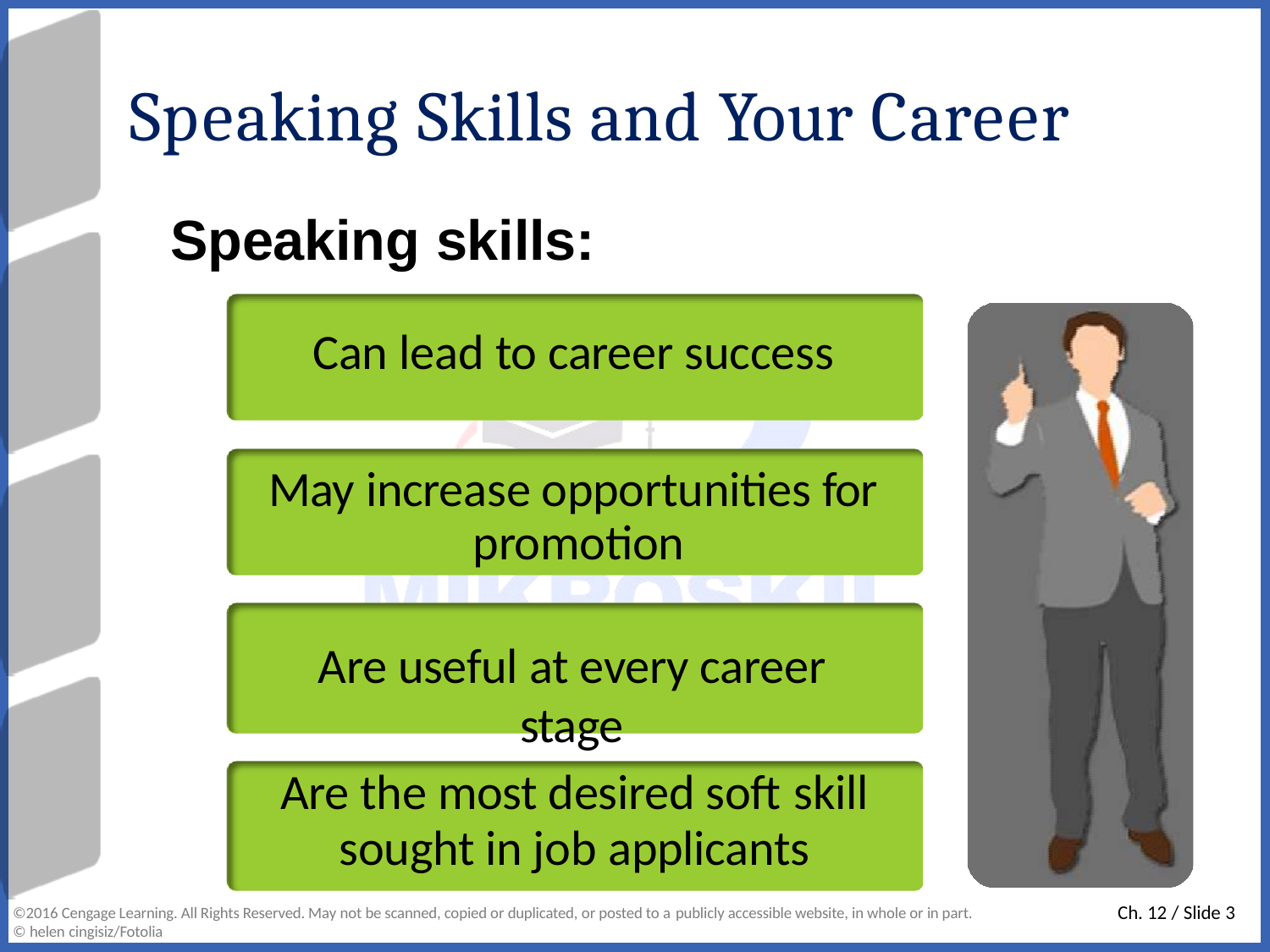

# Speaking Skills and Your Career
Speaking skills:
Can lead to career success

May increase opportunities for  promotion

Are useful at every career stage

Are the most desired soft skill
sought in job applicants
©2016 Cengage Learning. All Rights Reserved. May not be scanned, copied or duplicated, or posted to a publicly accessible website, in whole or in part.
© helen cingisiz/Fotolia

Ch. 12 / Slide 3